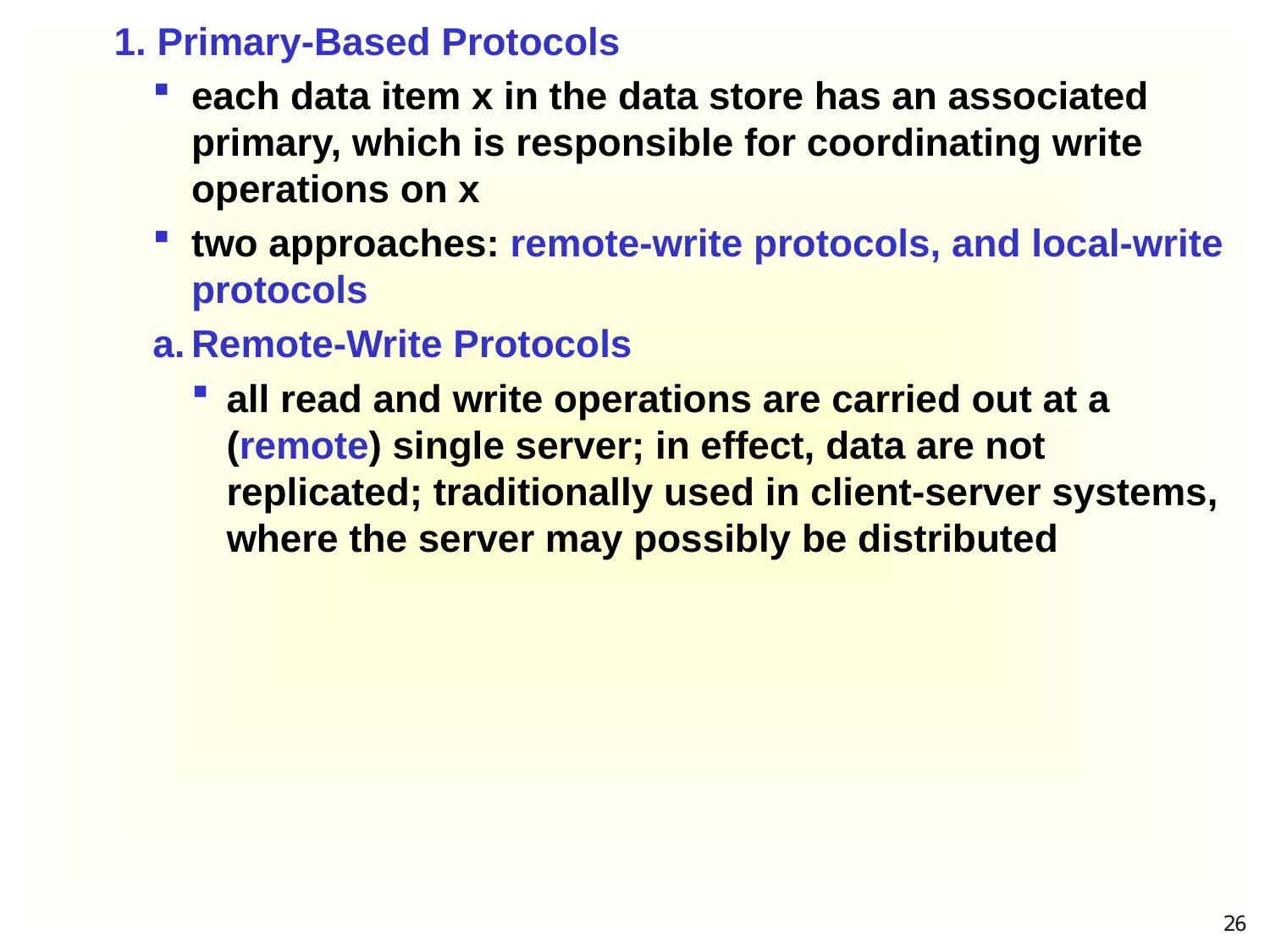

1. Primary-Based Protocols
each data item x in the data store has an associated primary, which is responsible for coordinating write operations on x
two approaches: remote-write protocols, and local-write protocols
a.	Remote-Write Protocols
all read and write operations are carried out at a (remote) single server; in effect, data are not replicated; traditionally used in client-server systems, where the server may possibly be distributed
26